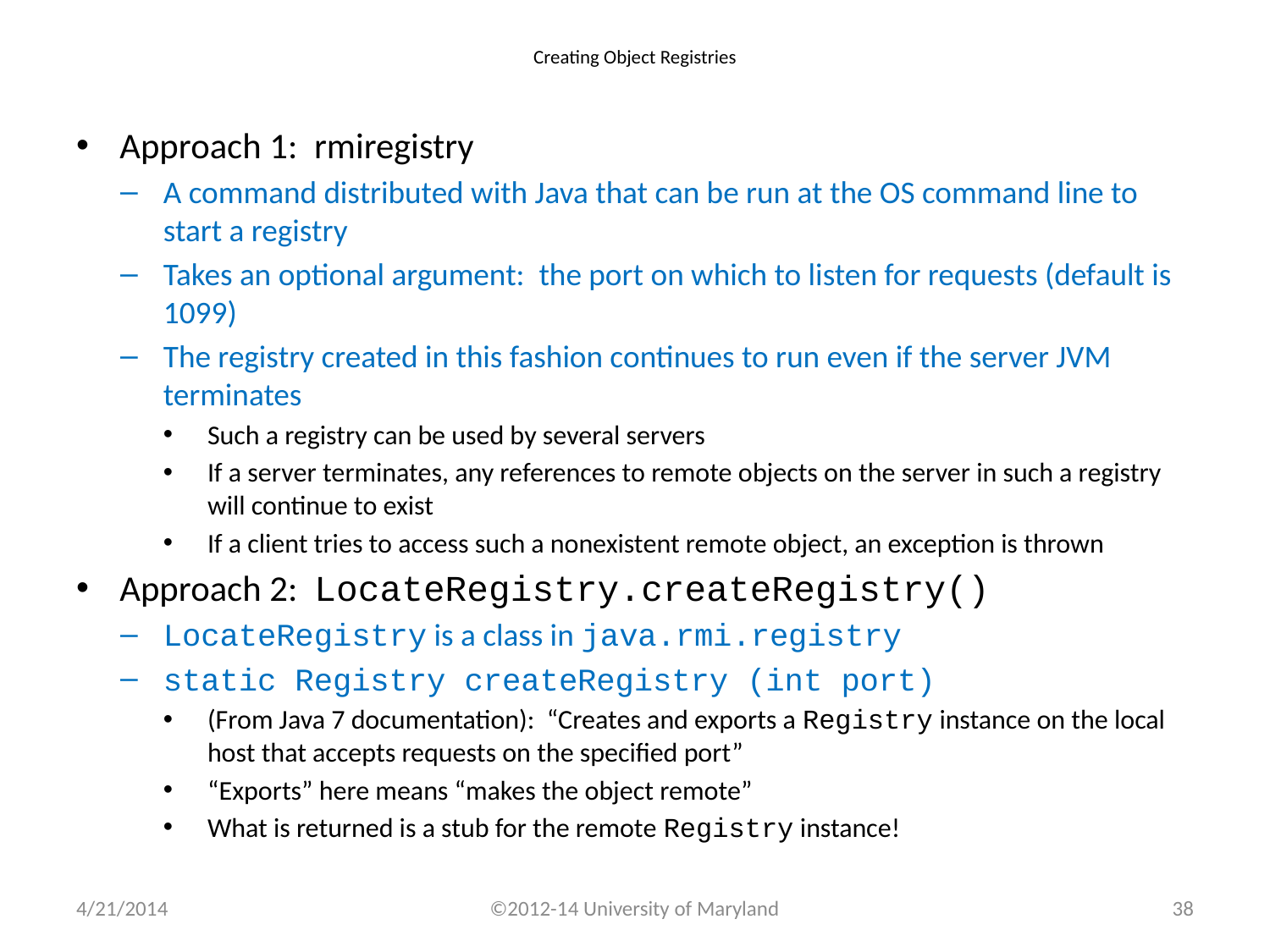

# Creating Object Registries
Approach 1:  rmiregistry
A command distributed with Java that can be run at the OS command line to start a registry
Takes an optional argument:  the port on which to listen for requests (default is 1099)
The registry created in this fashion continues to run even if the server JVM terminates
Such a registry can be used by several servers
If a server terminates, any references to remote objects on the server in such a registry will continue to exist
If a client tries to access such a nonexistent remote object, an exception is thrown
Approach 2:  LocateRegistry.createRegistry()
LocateRegistry is a class in java.rmi.registry
static Registry createRegistry (int port)
(From Java 7 documentation):  “Creates and exports a Registry instance on the local host that accepts requests on the specified port”
“Exports” here means “makes the object remote”
What is returned is a stub for the remote Registry instance!
4/21/2014
©2012-14 University of Maryland
38